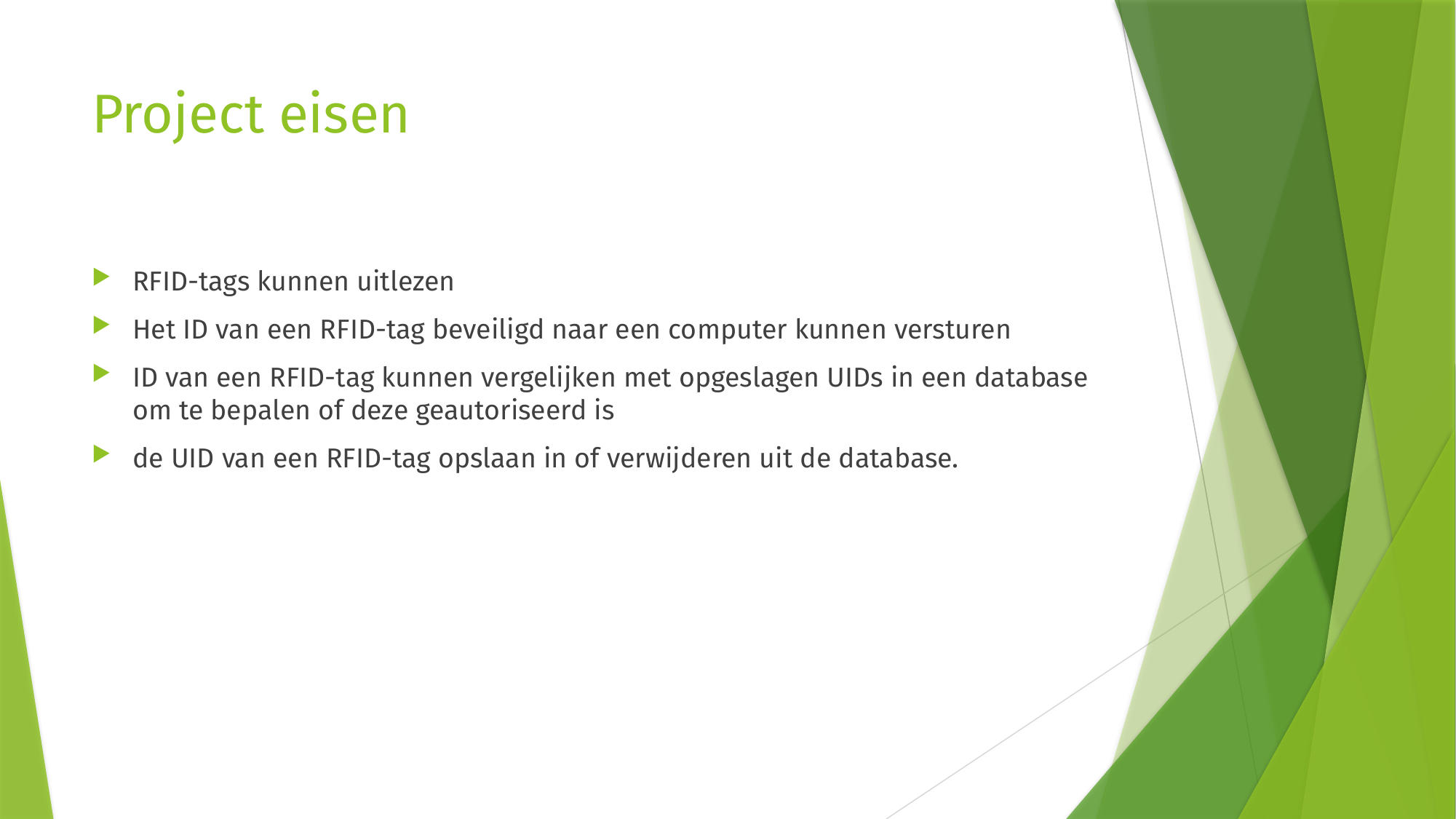

# Project eisen
RFID-tags kunnen uitlezen
Het ID van een RFID-tag beveiligd naar een computer kunnen versturen
ID van een RFID-tag kunnen vergelijken met opgeslagen UIDs in een database om te bepalen of deze geautoriseerd is
de UID van een RFID-tag opslaan in of verwijderen uit de database.